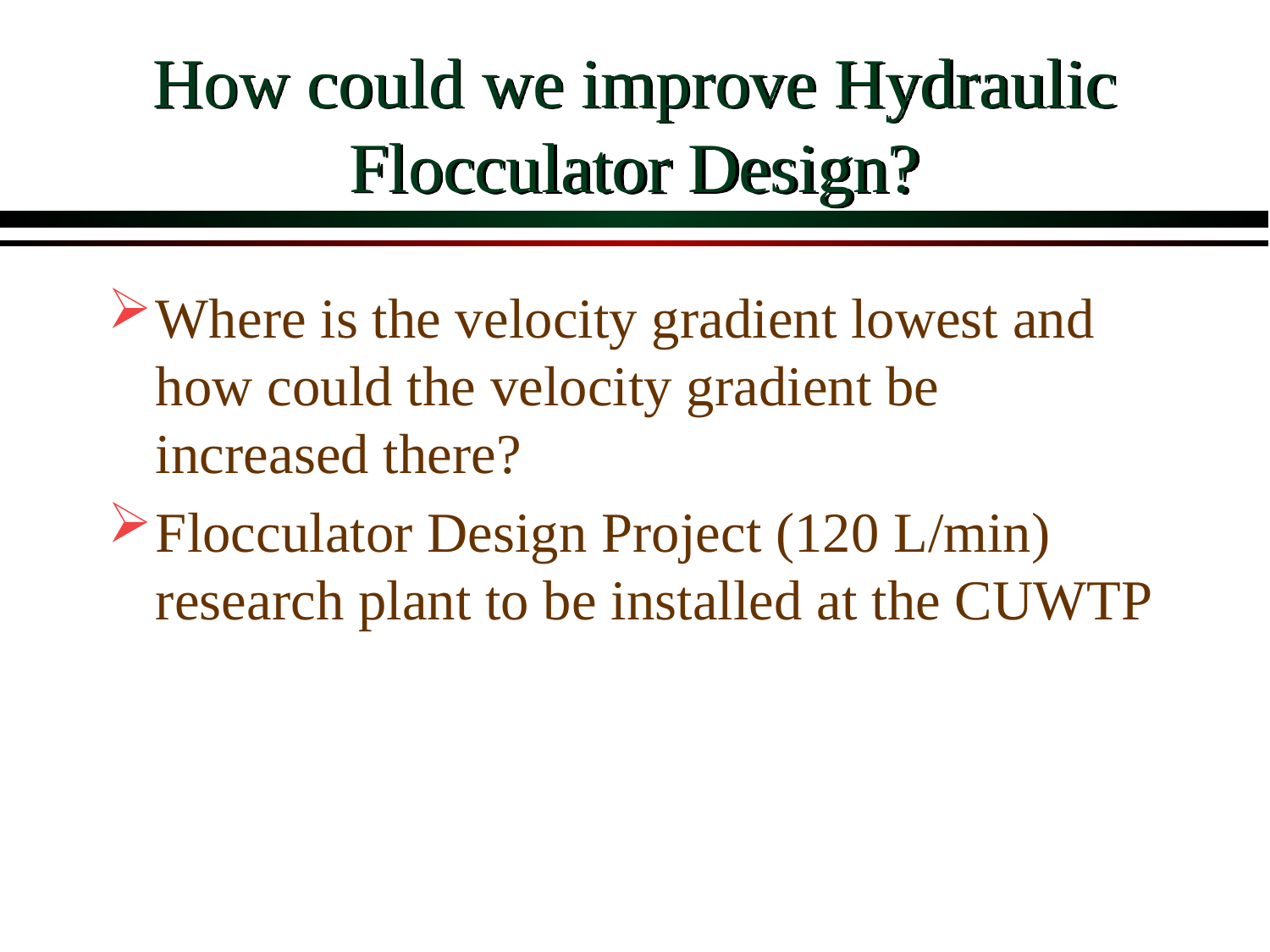

# How could we improve Hydraulic Flocculator Design?
Where is the velocity gradient lowest and how could the velocity gradient be increased there?
Flocculator Design Project (120 L/min) research plant to be installed at the CUWTP